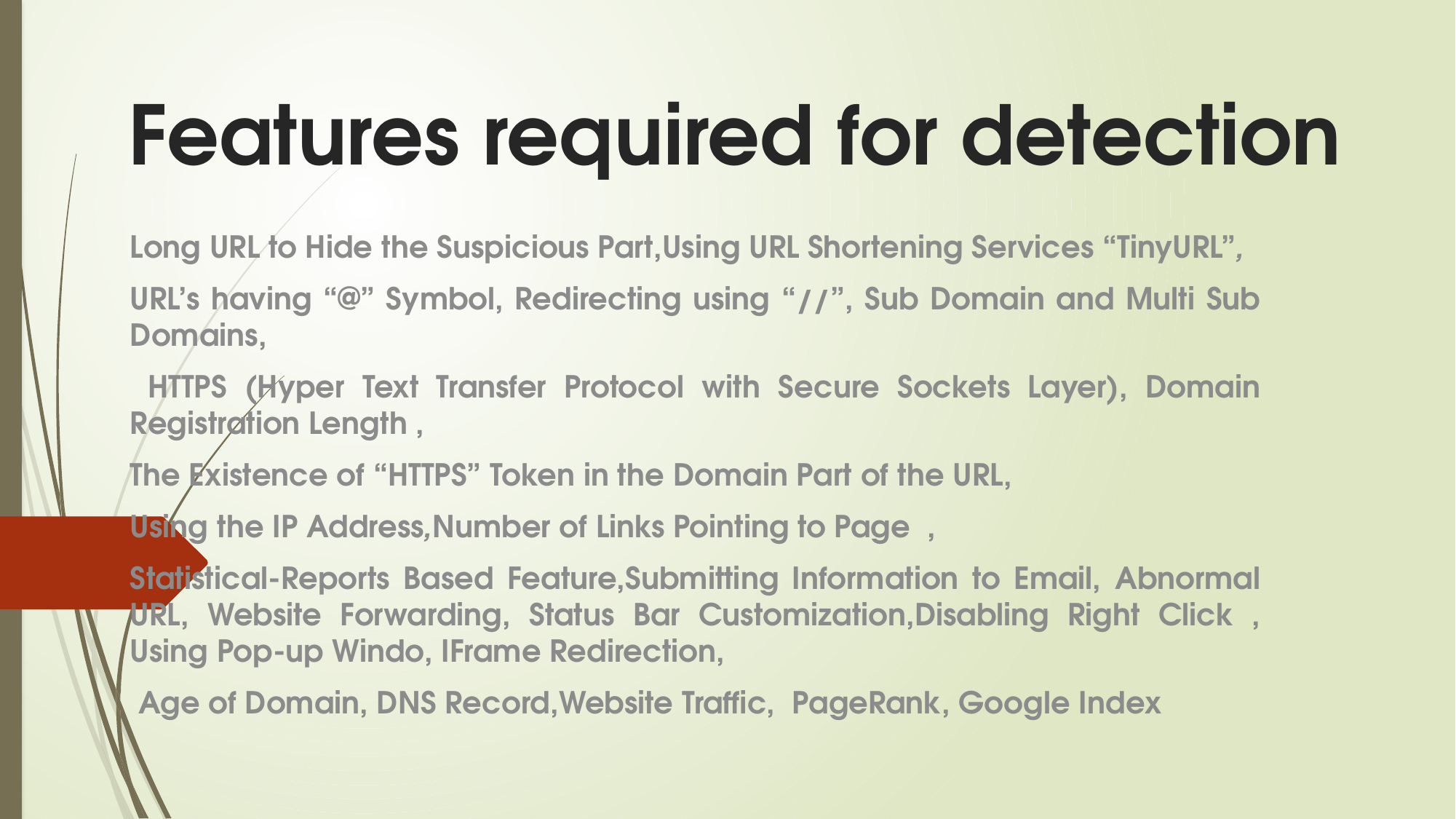

# Features required for detection
Long URL to Hide the Suspicious Part,Using URL Shortening Services “TinyURL”,
URL’s having “@” Symbol, Redirecting using “//”, Sub Domain and Multi Sub Domains,
 HTTPS (Hyper Text Transfer Protocol with Secure Sockets Layer), Domain Registration Length ,
The Existence of “HTTPS” Token in the Domain Part of the URL,
Using the IP Address,Number of Links Pointing to Page  ,
Statistical-Reports Based Feature,Submitting Information to Email, Abnormal URL, Website Forwarding, Status Bar Customization,Disabling Right Click , Using Pop-up Windo, IFrame Redirection,
 Age of Domain, DNS Record,Website Traffic,  PageRank, Google Index